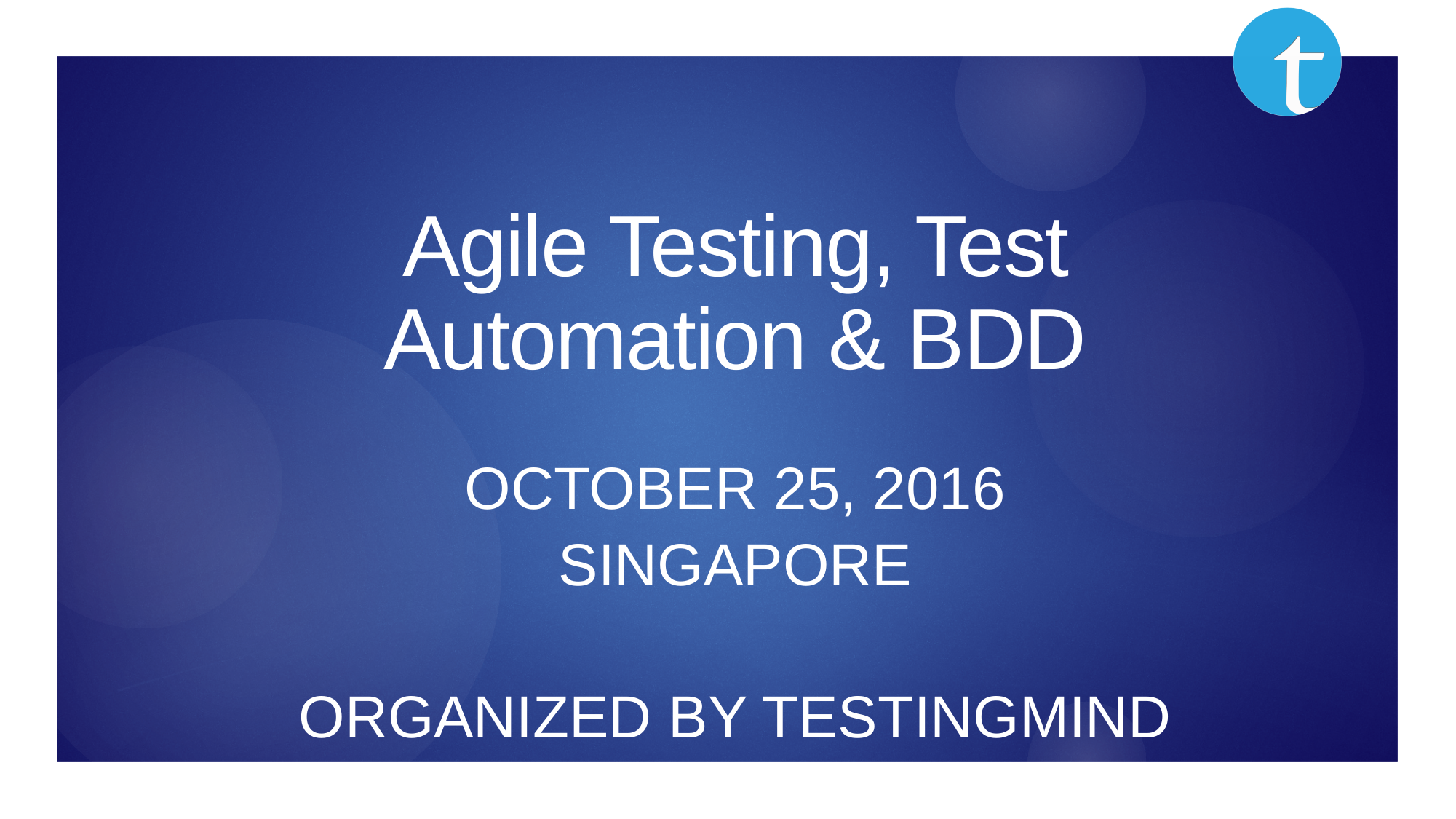

# Agile Testing, Test Automation & BDD
October 25, 2016
singapore

Organized by Testingmind